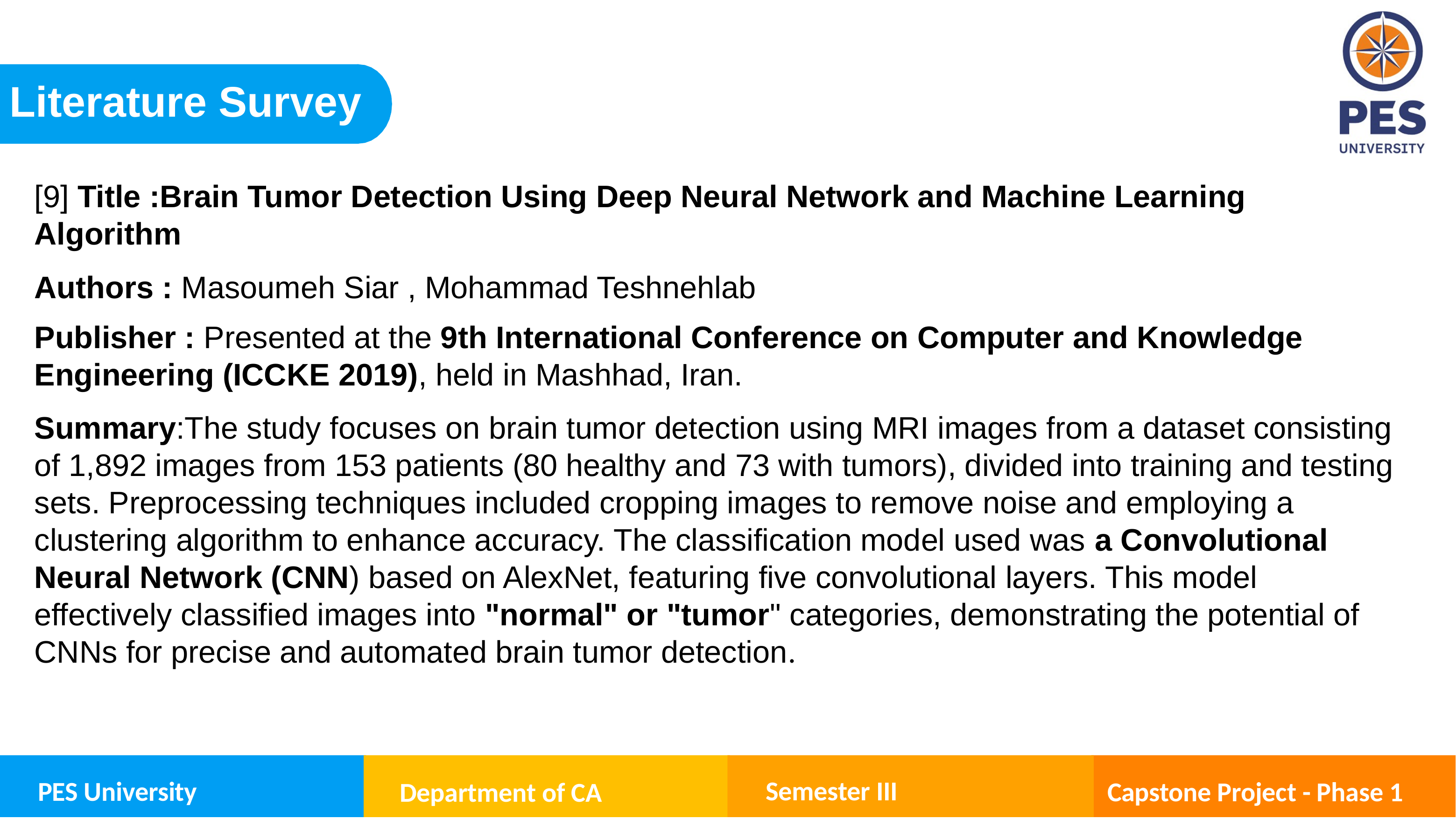

Literature Survey
[9] Title :Brain Tumor Detection Using Deep Neural Network and Machine Learning Algorithm

Authors : Masoumeh Siar , Mohammad Teshnehlab

Publisher : Presented at the 9th International Conference on Computer and Knowledge Engineering (ICCKE 2019), held in Mashhad, Iran.

Summary:The study focuses on brain tumor detection using MRI images from a dataset consisting of 1,892 images from 153 patients (80 healthy and 73 with tumors), divided into training and testing sets. Preprocessing techniques included cropping images to remove noise and employing a clustering algorithm to enhance accuracy. The classification model used was a Convolutional Neural Network (CNN) based on AlexNet, featuring five convolutional layers. This model effectively classified images into "normal" or "tumor" categories, demonstrating the potential of CNNs for precise and automated brain tumor detection.